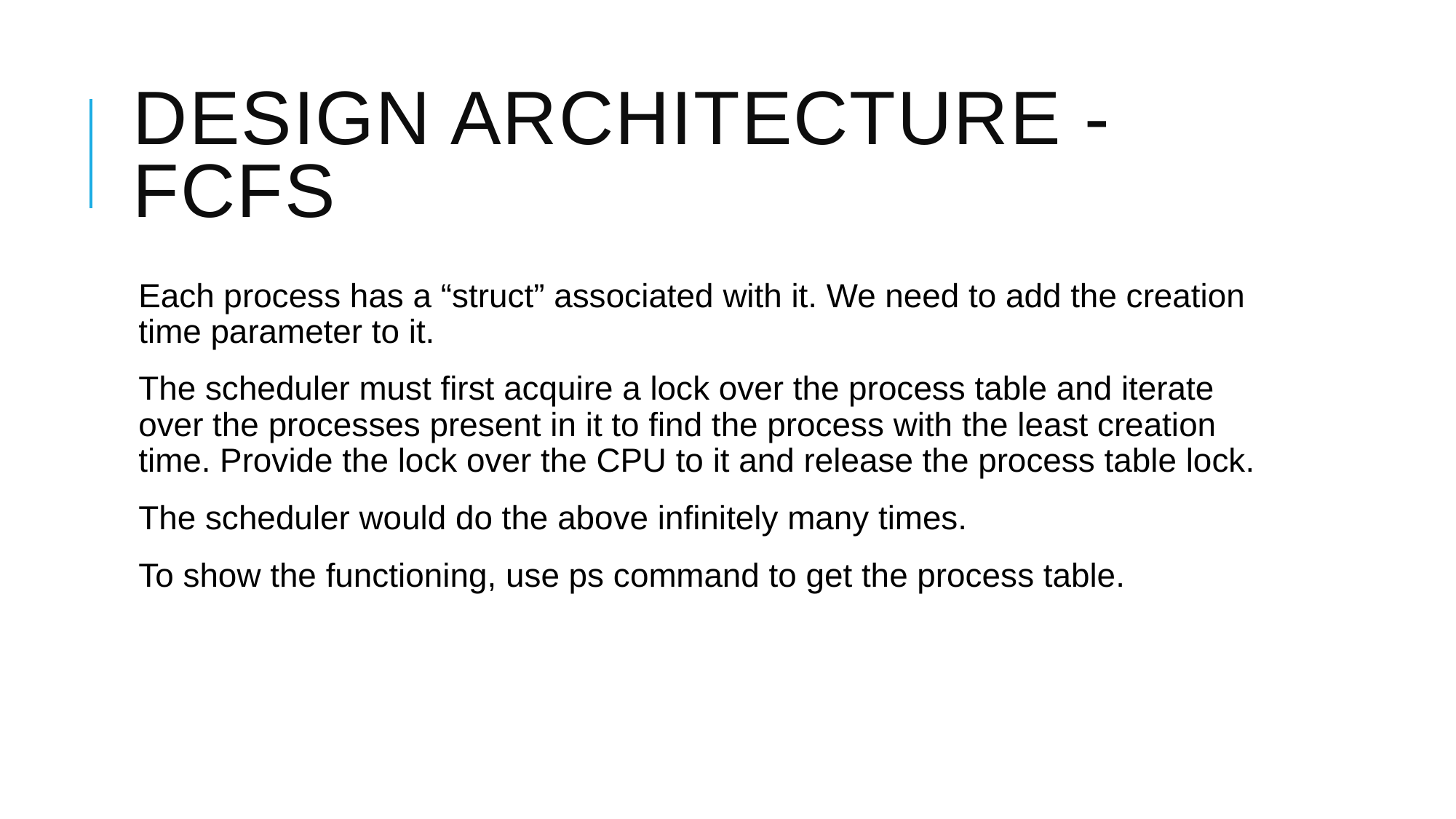

# Design Architecture - FCFS
Each process has a “struct” associated with it. We need to add the creation time parameter to it.
The scheduler must first acquire a lock over the process table and iterate over the processes present in it to find the process with the least creation time. Provide the lock over the CPU to it and release the process table lock.
The scheduler would do the above infinitely many times.
To show the functioning, use ps command to get the process table.